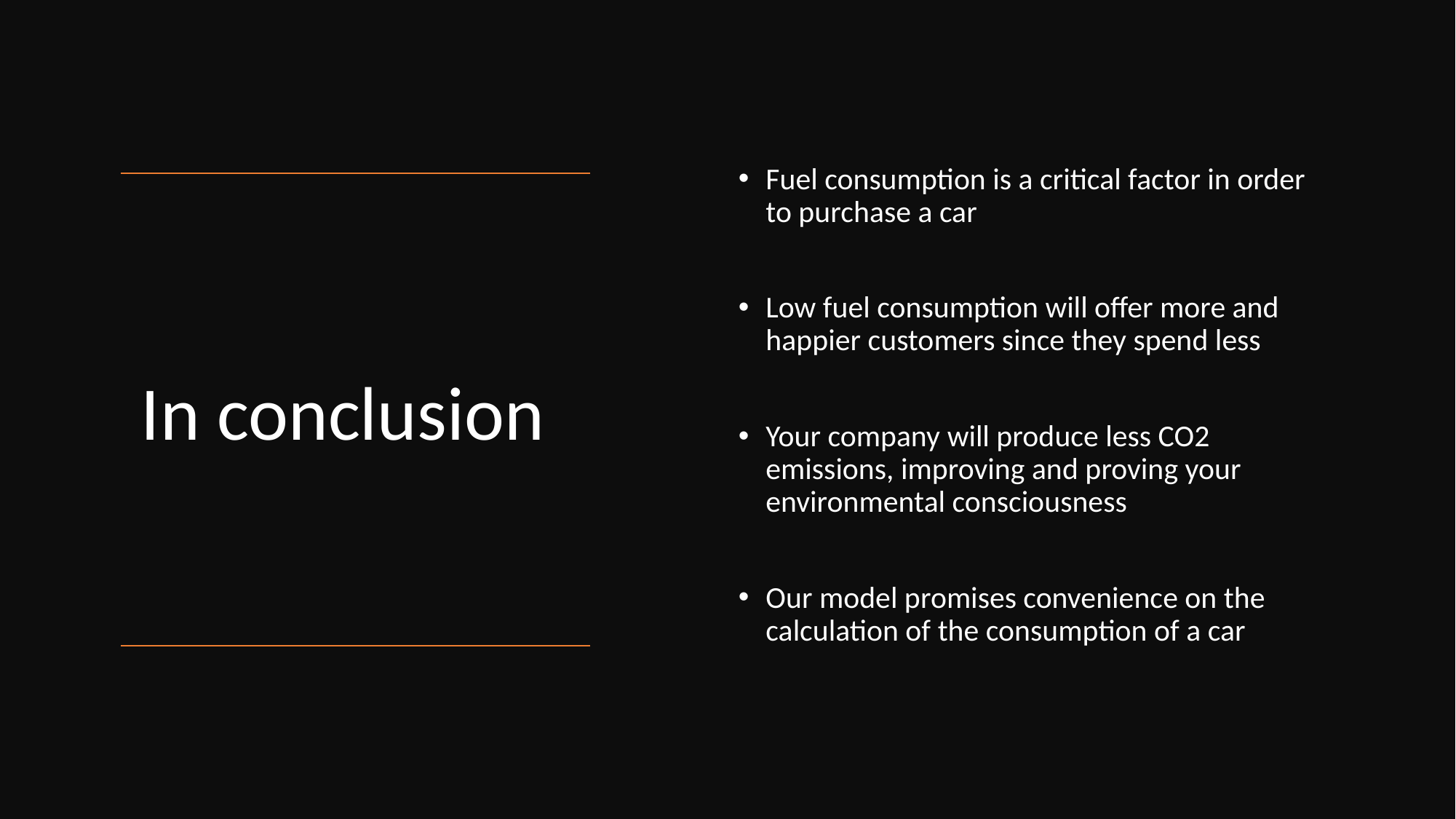

Fuel consumption is a critical factor in order to purchase a car

Low fuel consumption will offer more and happier customers since they spend less

Your company will produce less CO2 emissions, improving and proving your environmental consciousness

Our model promises convenience on the calculation of the consumption of a car
# In conclusion